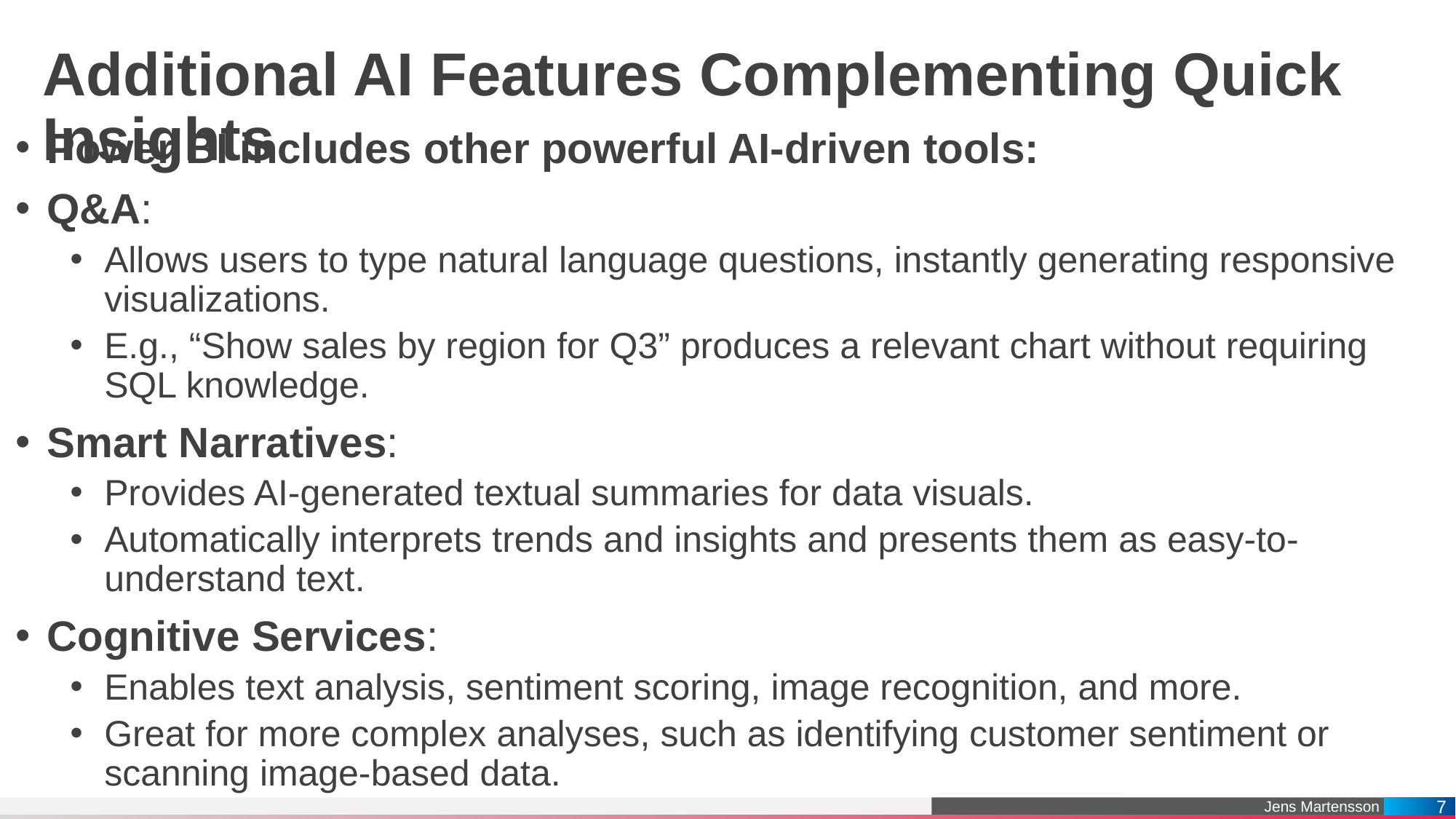

# Additional AI Features Complementing Quick Insights
Power BI includes other powerful AI-driven tools:
Q&A:
Allows users to type natural language questions, instantly generating responsive visualizations.
E.g., “Show sales by region for Q3” produces a relevant chart without requiring SQL knowledge.
Smart Narratives:
Provides AI-generated textual summaries for data visuals.
Automatically interprets trends and insights and presents them as easy-to-understand text.
Cognitive Services:
Enables text analysis, sentiment scoring, image recognition, and more.
Great for more complex analyses, such as identifying customer sentiment or scanning image-based data.

7